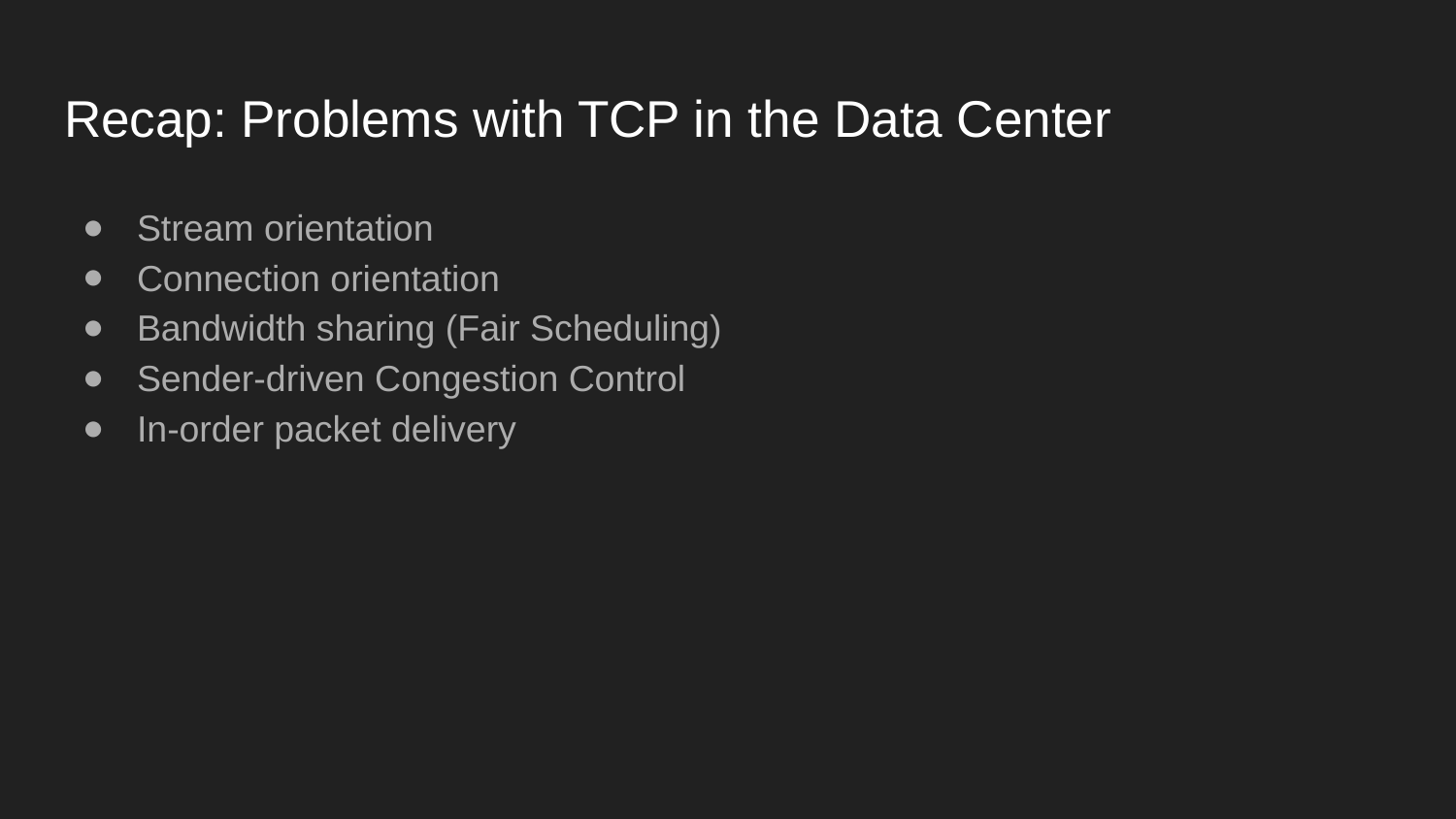

# Recap: Problems with TCP in the Data Center
Stream orientation
Connection orientation
Bandwidth sharing (Fair Scheduling)
Sender-driven Congestion Control
In-order packet delivery